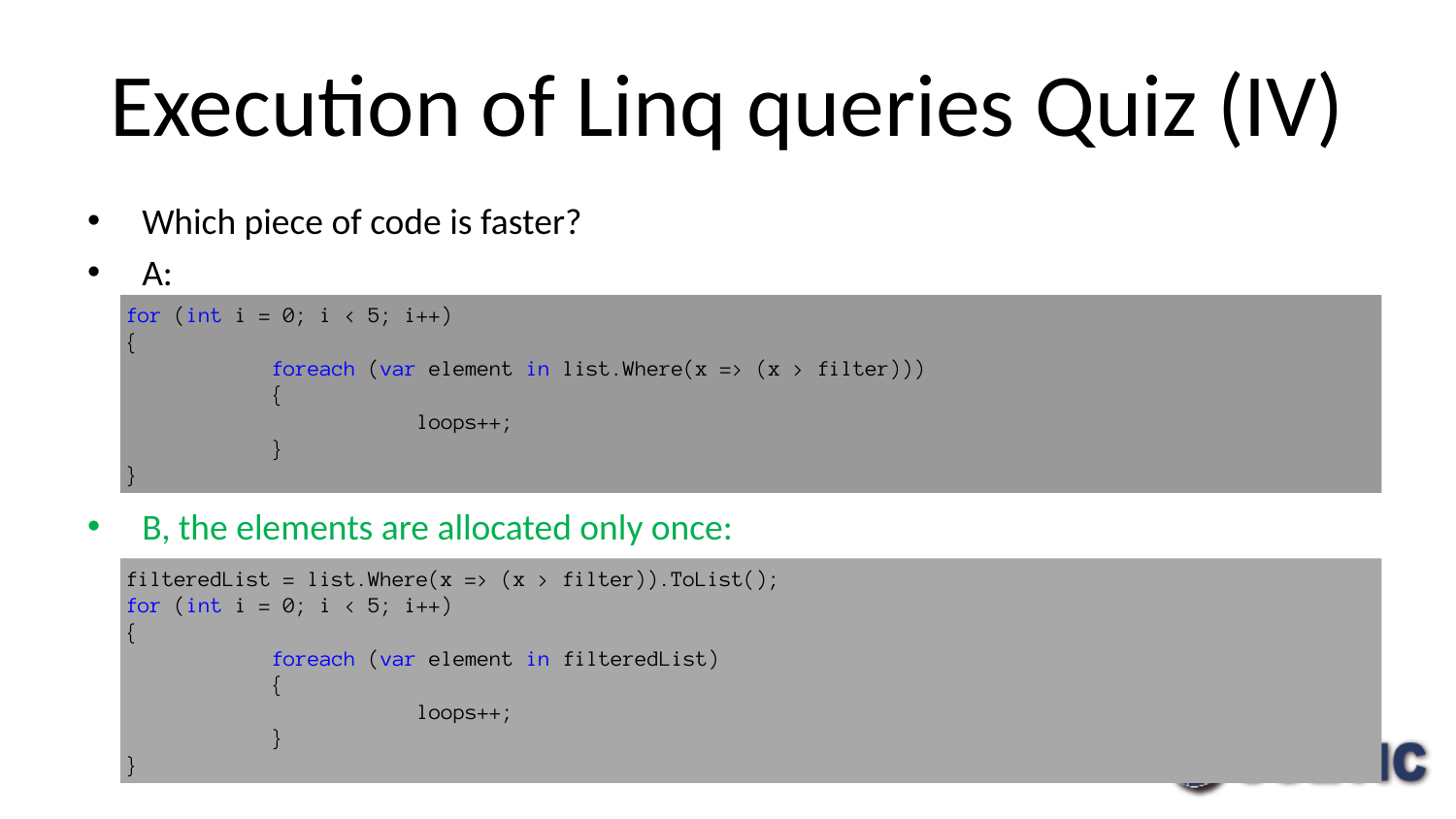

# Execution of Linq queries Quiz (IV)
Which piece of code is faster?
A:

B, the elements are allocated only once:
for (int i = 0; i < 5; i++)
{
	foreach (var element in list.Where(x => (x > filter)))
	{
		loops++;
	}
}
filteredList = list.Where(x => (x > filter)).ToList();
for (int i = 0; i < 5; i++)
{
	foreach (var element in filteredList)
	{
		loops++;
	}
}